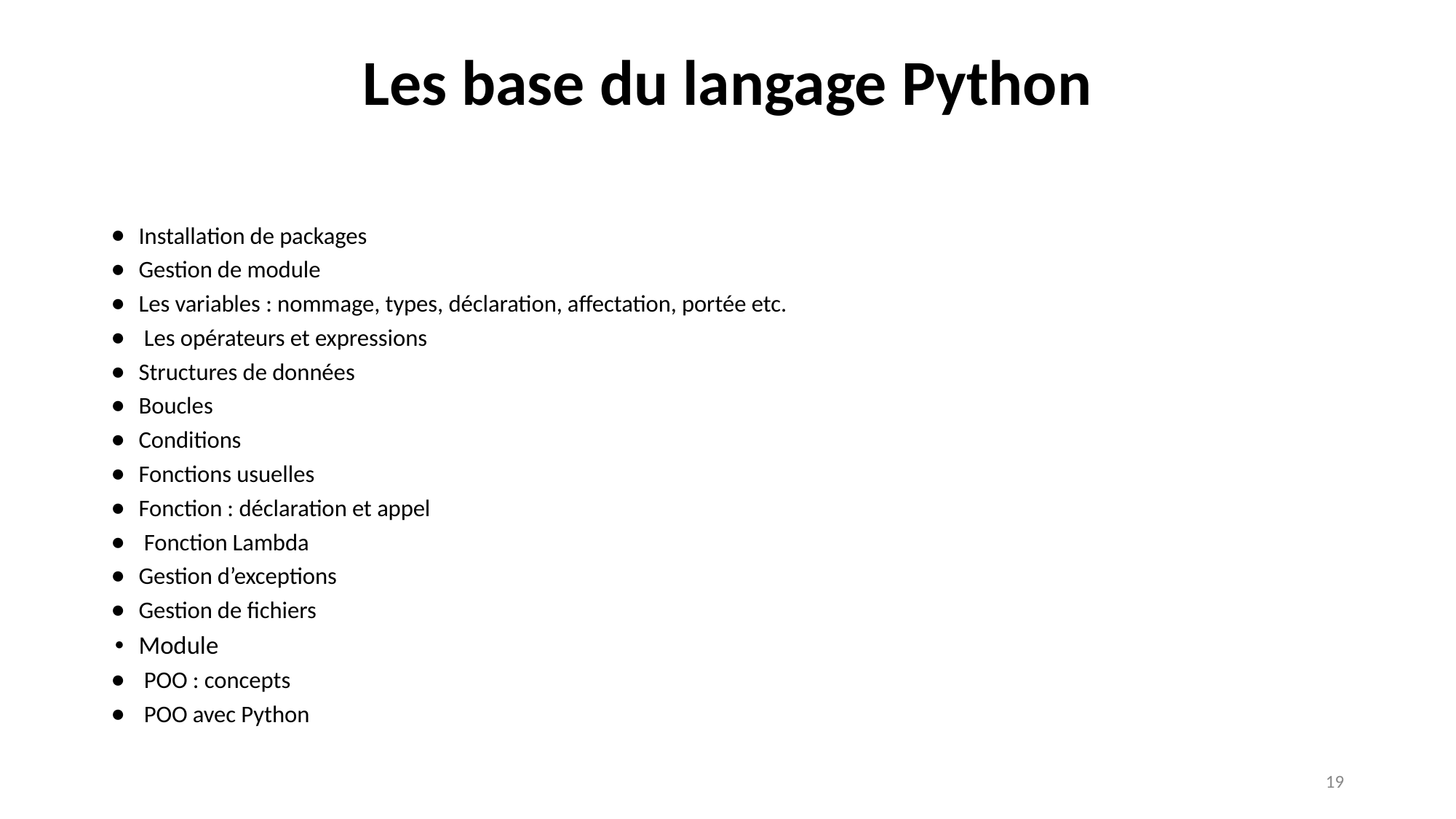

# Les base du langage Python
Installation de packages
Gestion de module
Les variables : nommage, types, déclaration, affectation, portée etc.
 Les opérateurs et expressions
Structures de données
Boucles
Conditions
Fonctions usuelles
Fonction : déclaration et appel
 Fonction Lambda
Gestion d’exceptions
Gestion de fichiers
Module
 POO : concepts
 POO avec Python
19